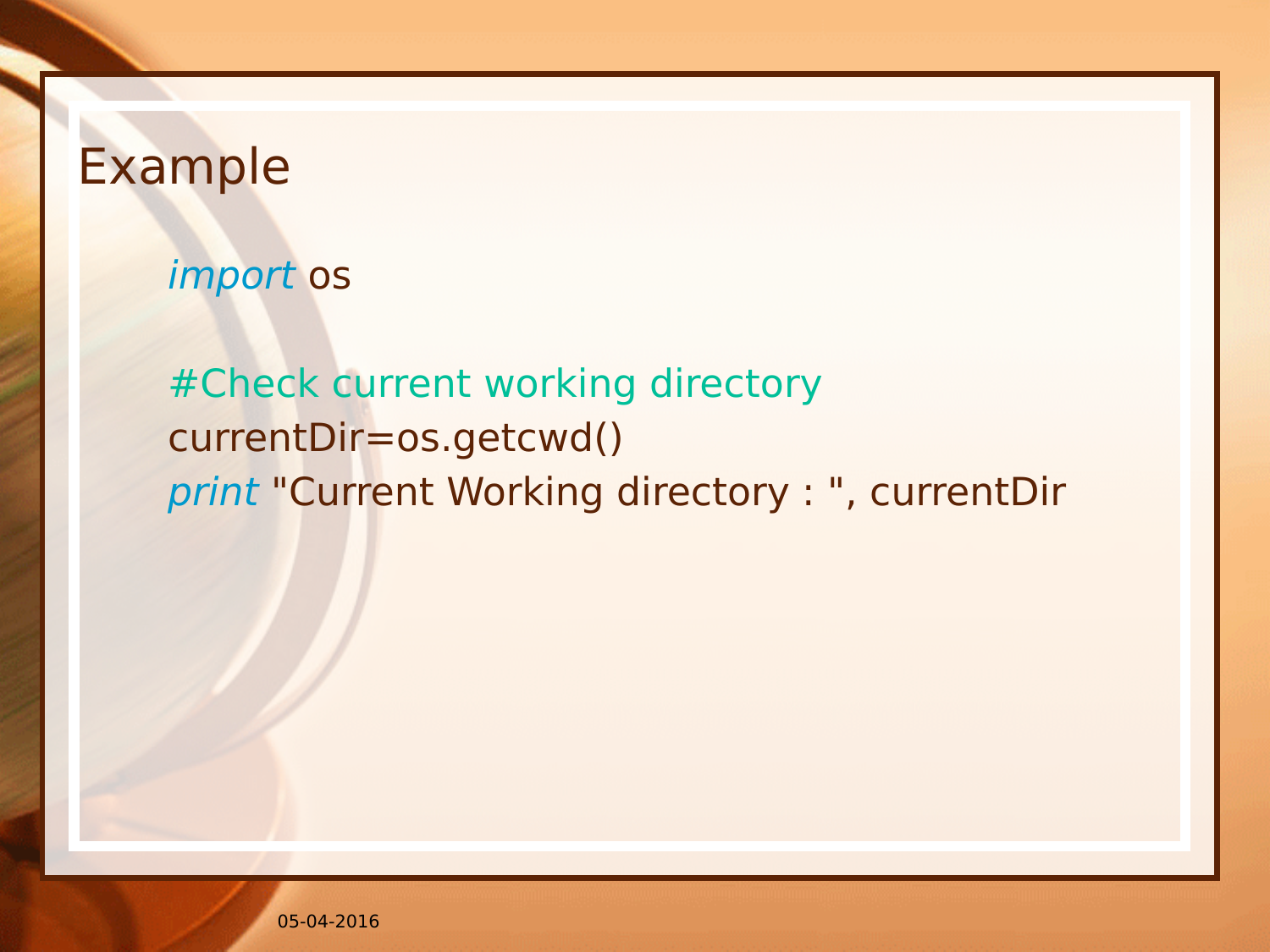

# Example
import os

#Check current working directory
currentDir=os.getcwd()
print "Current Working directory : ", currentDir
05-04-2016